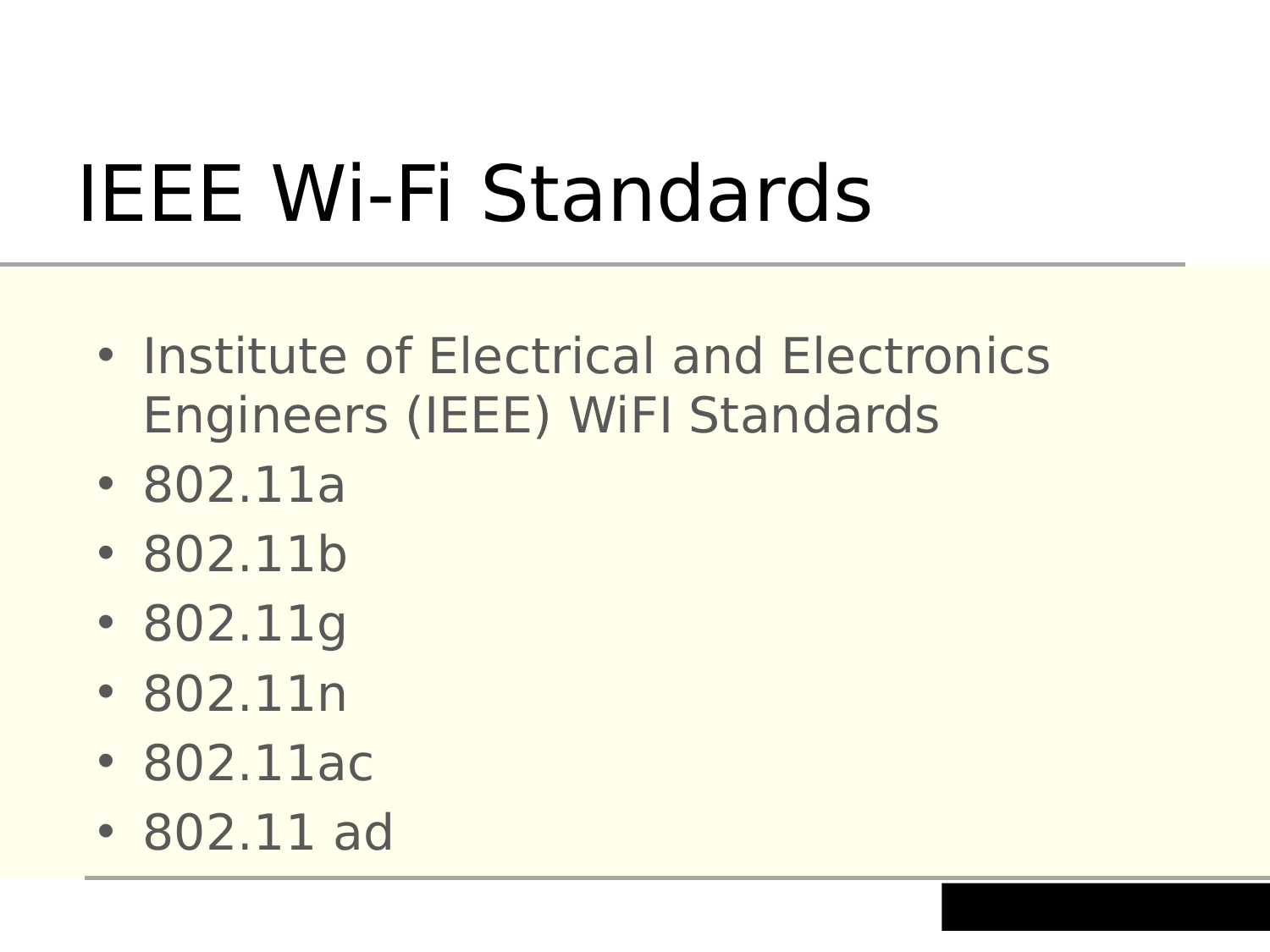

IEEE Wi-Fi Standards
Institute of Electrical and Electronics Engineers (IEEE) WiFI Standards
802.11a
802.11b
802.11g
802.11n
802.11ac
802.11 ad